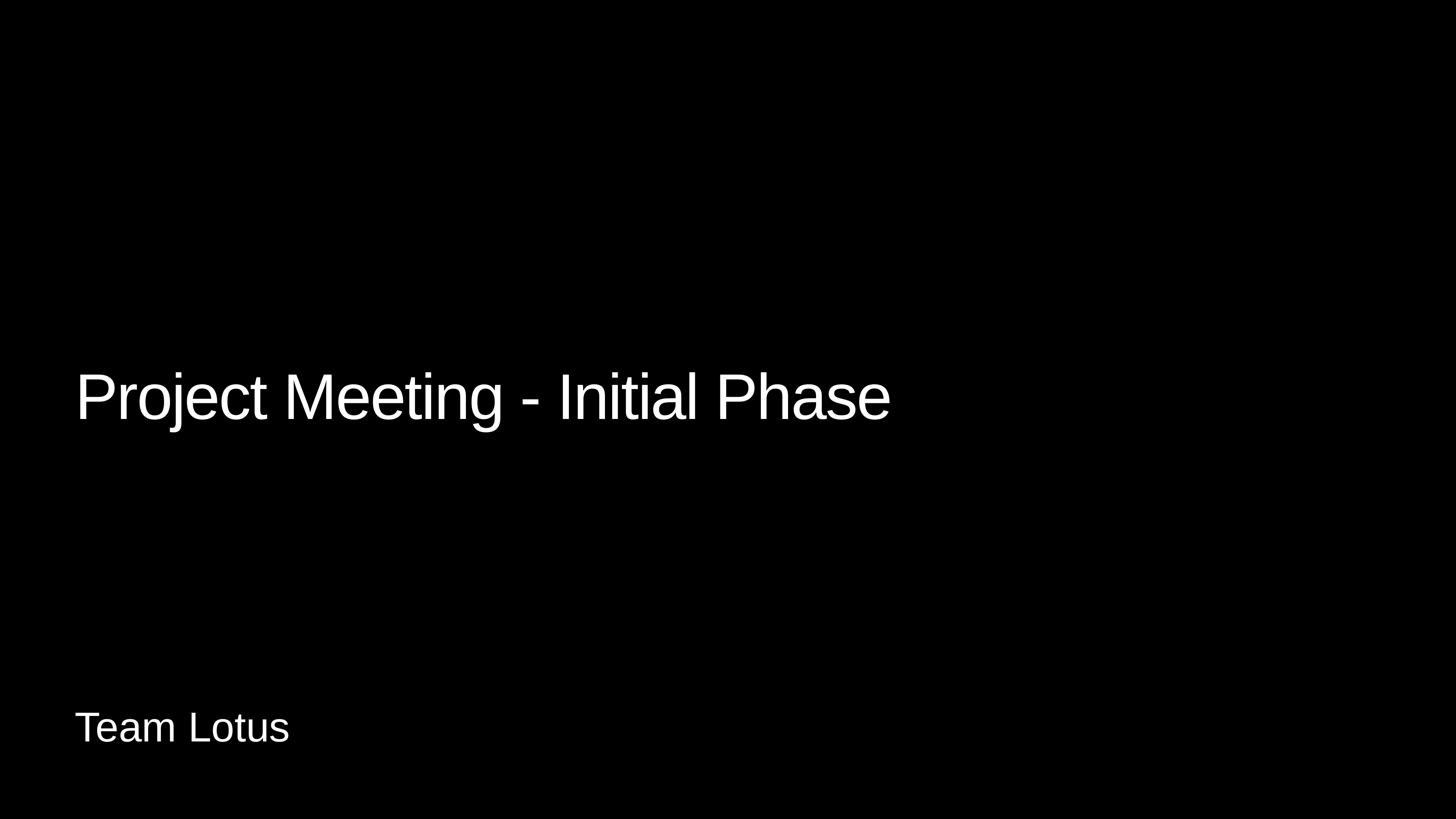

# Project Meeting - Initial Phase
Team Lotus